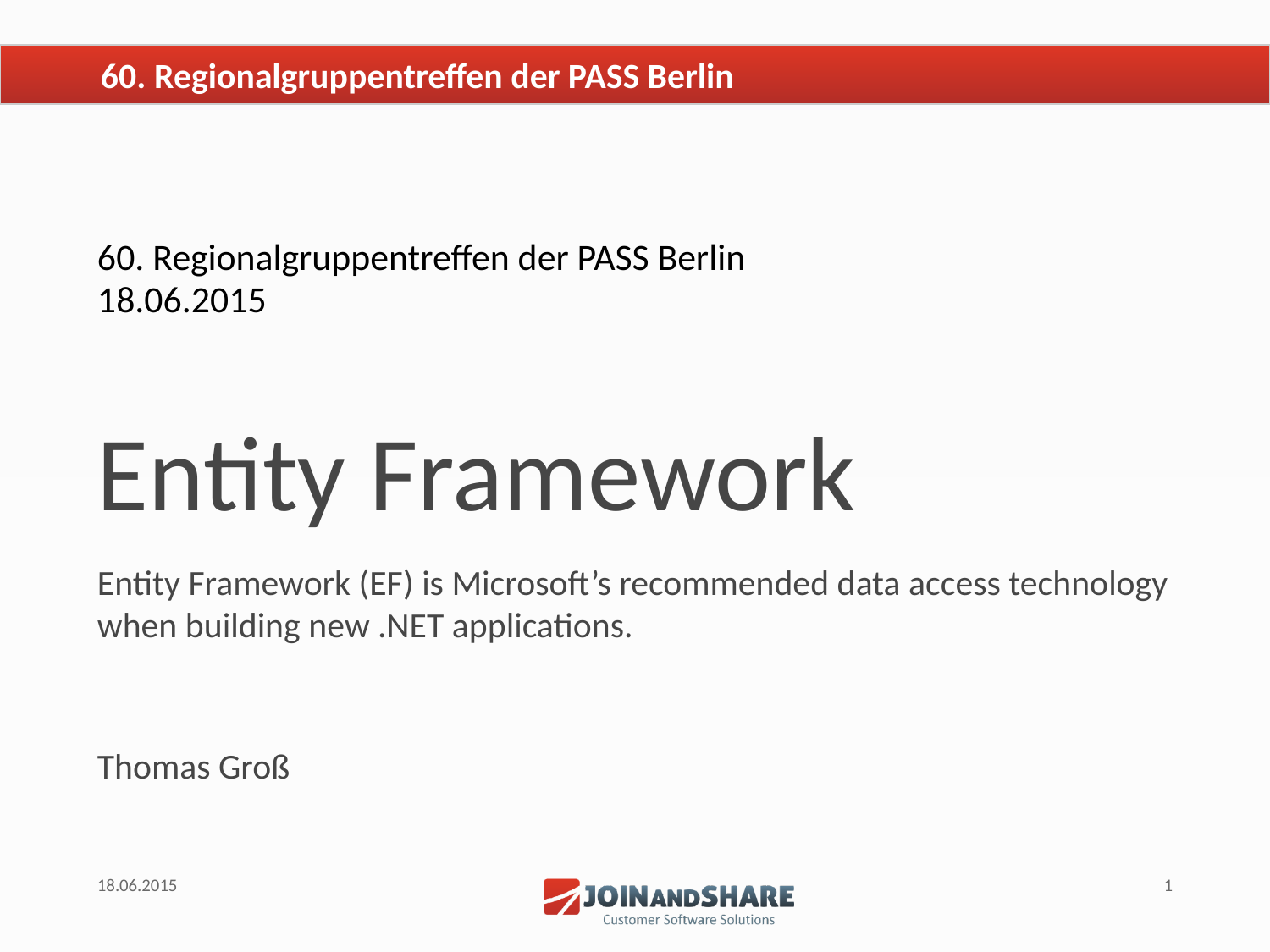

# 60. Regionalgruppentreffen der PASS Berlin

60. Regionalgruppentreffen der PASS Berlin
18.06.2015

Entity Framework
Entity Framework (EF) is Microsoft’s recommended data access technology when building new .NET applications.

Thomas Groß

18.06.2015
1